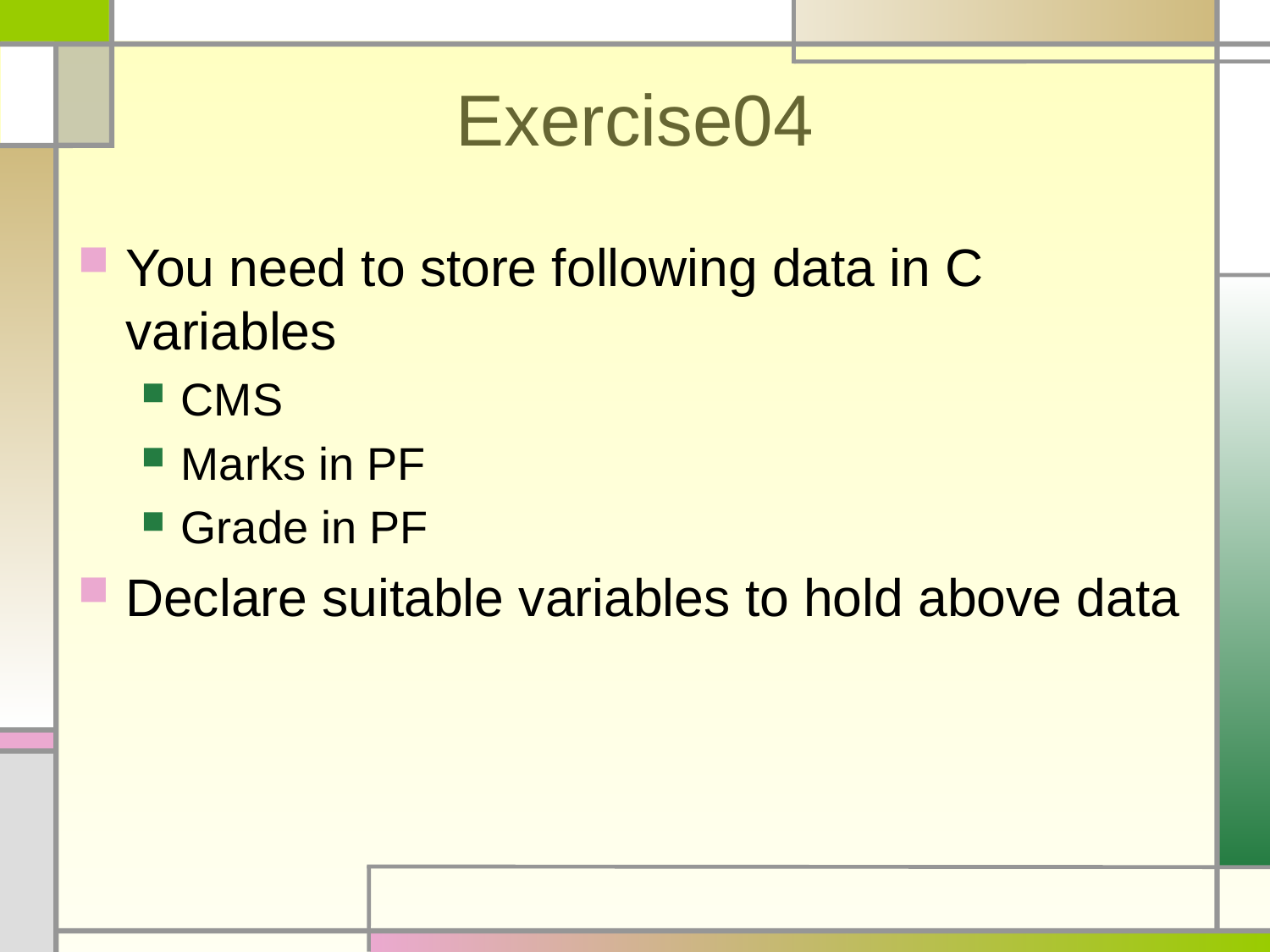

# Exercise04
You need to store following data in C         variables
CMS
Marks in PF
Grade in PF
Declare suitable variables to hold above data